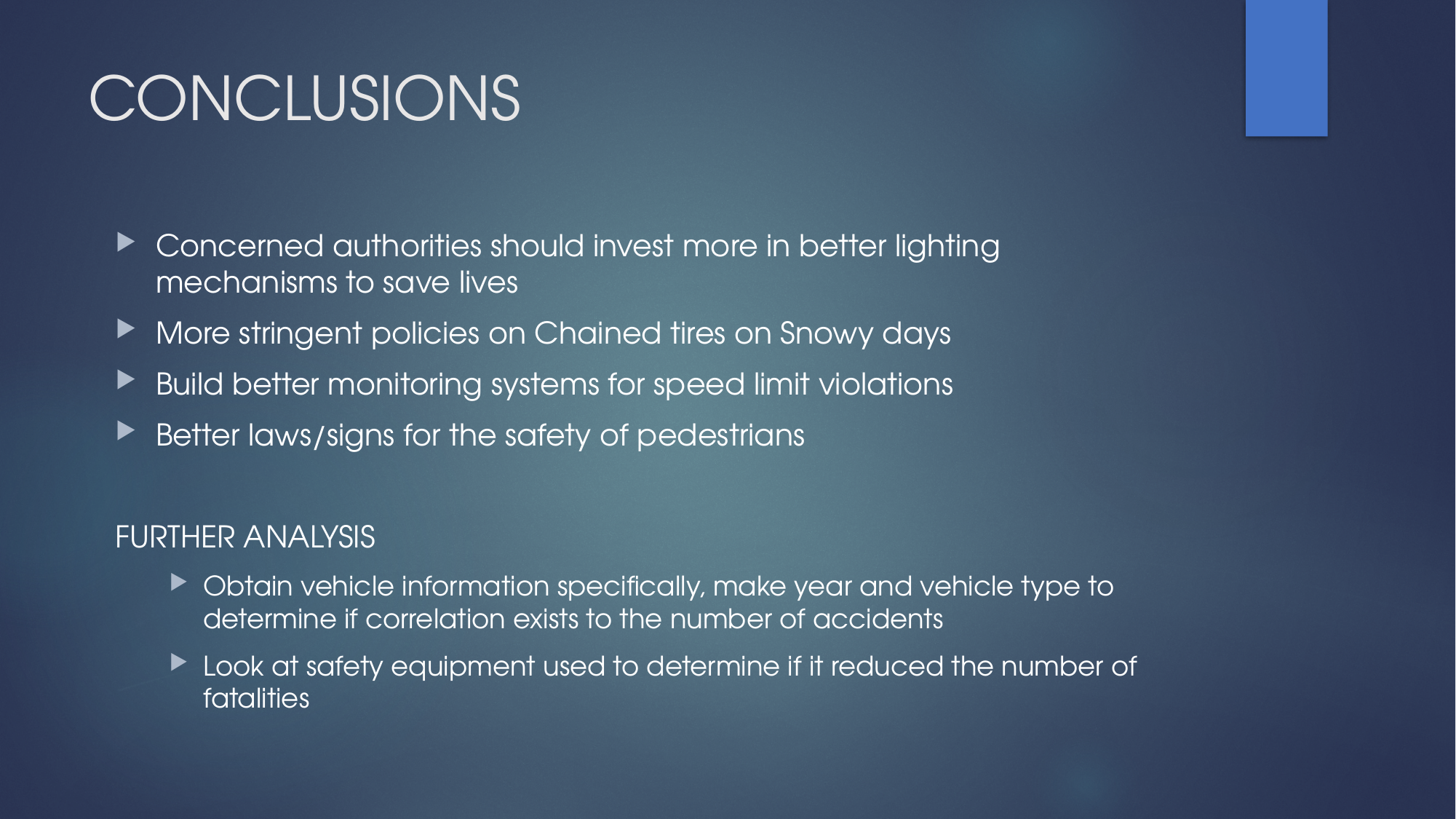

# CONCLUSIONS
Concerned authorities should invest more in better lighting mechanisms to save lives
More stringent policies on Chained tires on Snowy days
Build better monitoring systems for speed limit violations
Better laws/signs for the safety of pedestrians

FURTHER ANALYSIS
Obtain vehicle information specifically, make year and vehicle type to determine if correlation exists to the number of accidents
Look at safety equipment used to determine if it reduced the number of fatalities